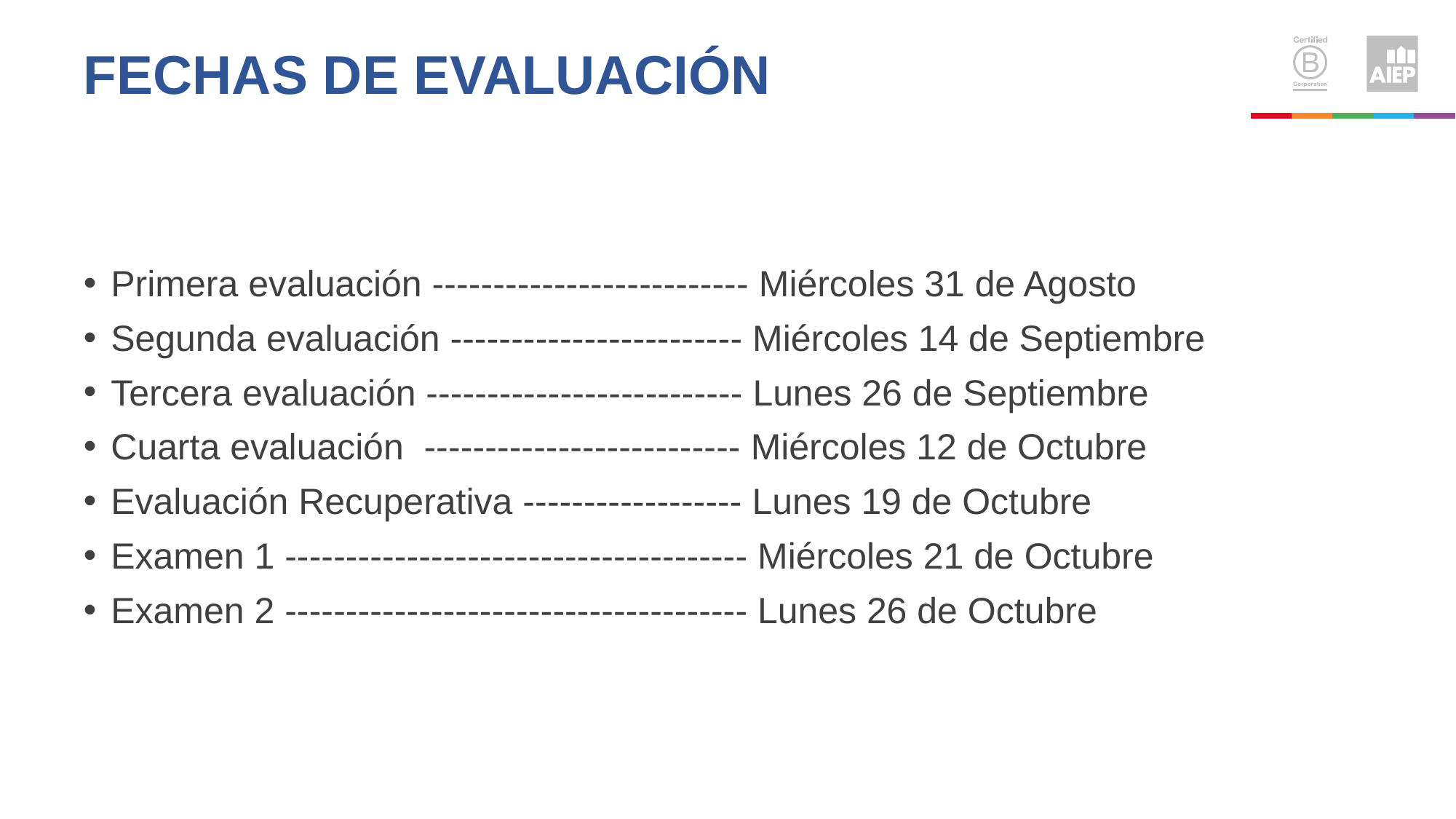

# Fechas de evaluación
Primera evaluación -------------------------- Miércoles 31 de Agosto
Segunda evaluación ------------------------ Miércoles 14 de Septiembre
Tercera evaluación -------------------------- Lunes 26 de Septiembre
Cuarta evaluación  -------------------------- Miércoles 12 de Octubre
Evaluación Recuperativa ------------------ Lunes 19 de Octubre
Examen 1 -------------------------------------- Miércoles 21 de Octubre
Examen 2 -------------------------------------- Lunes 26 de Octubre